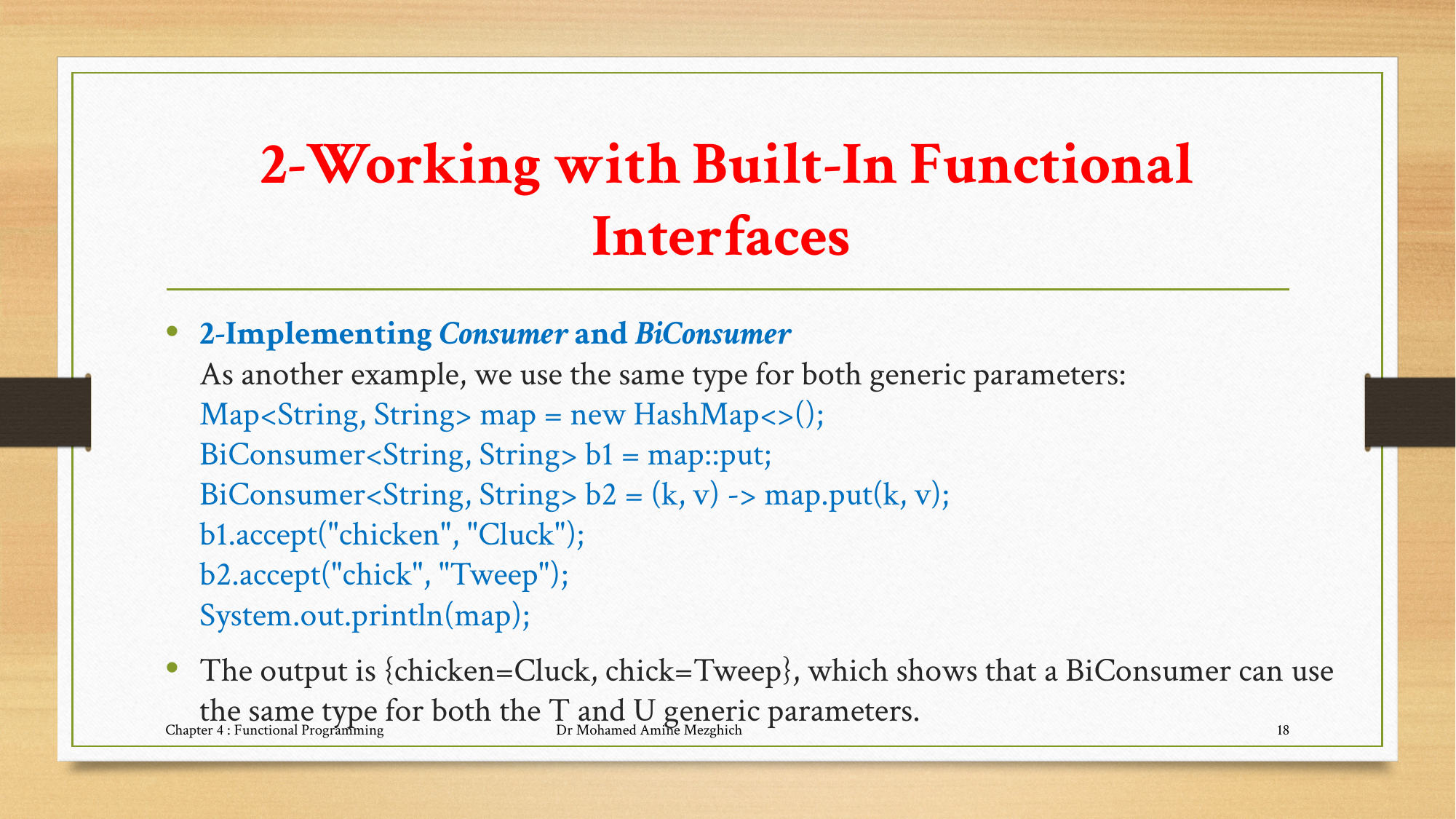

# 2-Working with Built-In Functional Interfaces
2-Implementing Consumer and BiConsumer
As another example, we use the same type for both generic parameters:
Map<String, String> map = new HashMap<>();
BiConsumer<String, String> b1 = map::put;
BiConsumer<String, String> b2 = (k, v) -> map.put(k, v);
b1.accept("chicken", "Cluck");
b2.accept("chick", "Tweep");
System.out.println(map);
The output is {chicken=Cluck, chick=Tweep}, which shows that a BiConsumer can use
the same type for both the T and U generic parameters.
Chapter 4 : Functional Programming                                                  Dr Mohamed Amine Mezghich
18